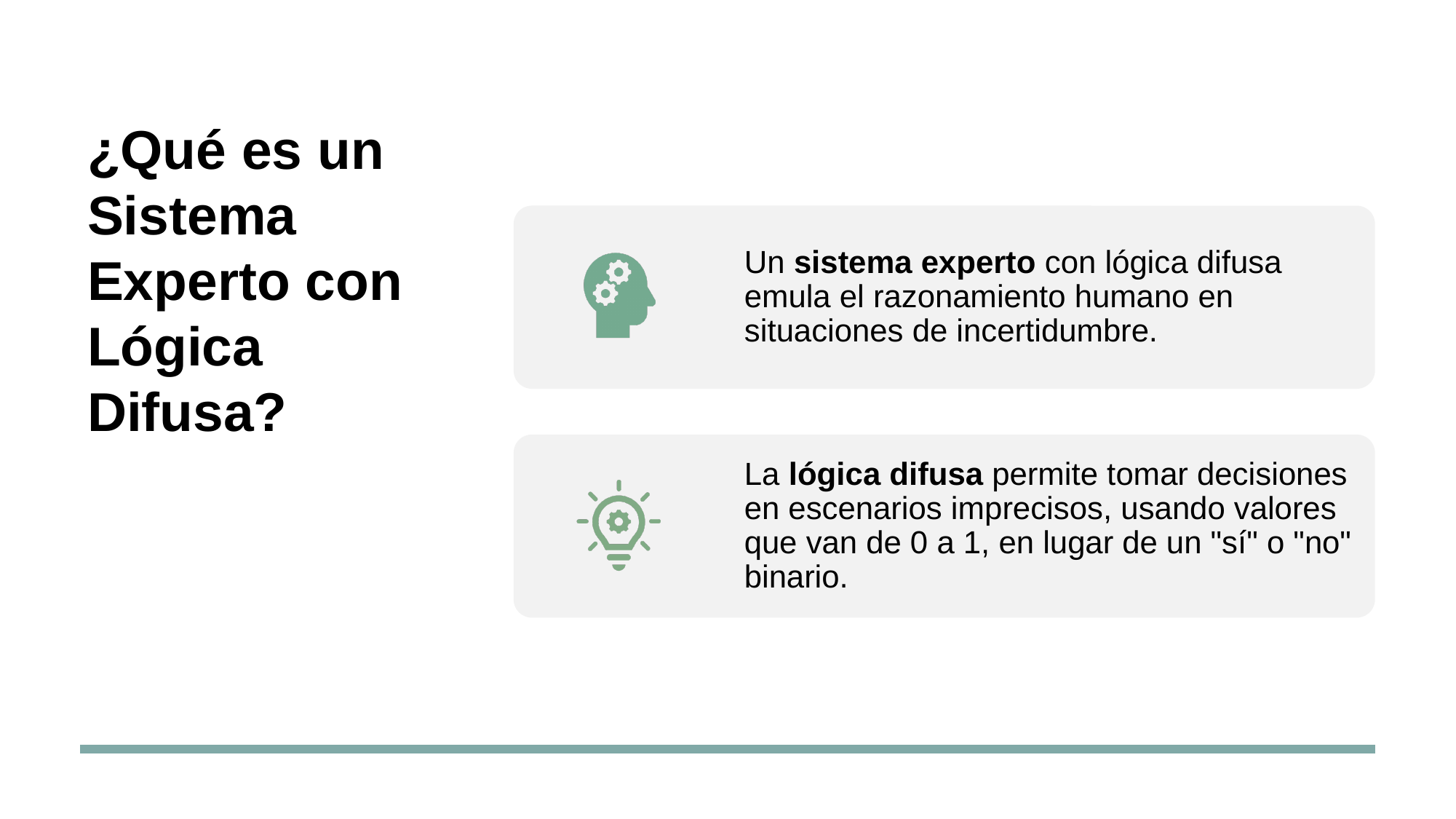

Un sistema experto con lógica difusa emula el razonamiento humano en situaciones de incertidumbre.
La lógica difusa permite tomar decisiones en escenarios imprecisos, usando valores que van de 0 a 1, en lugar de un "sí" o "no" binario.
# ¿Qué es un Sistema Experto con Lógica Difusa?